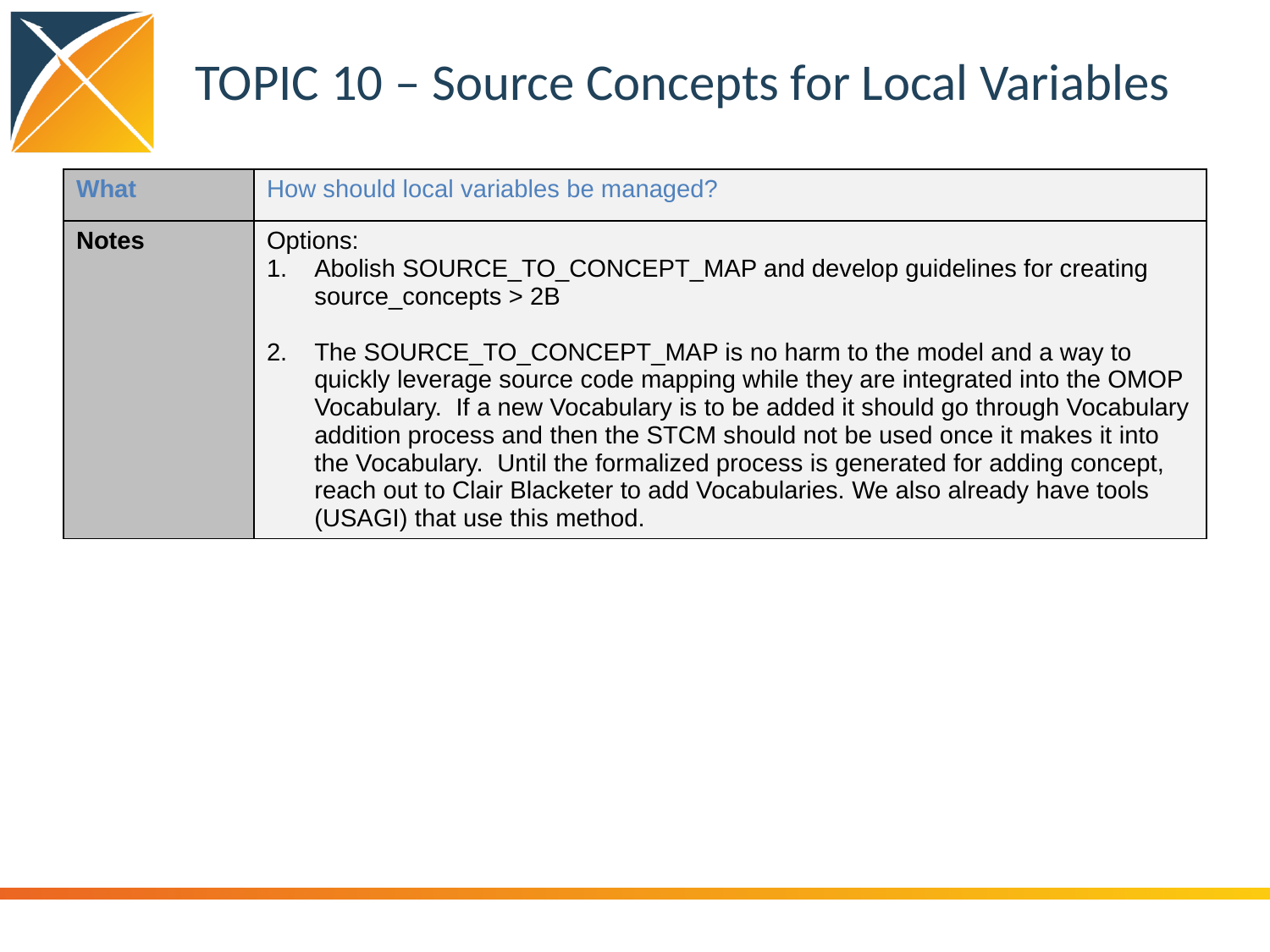

# TOPIC 10 – Source Concepts for Local Variables
| What | How should local variables be managed? |
| --- | --- |
| Notes | Options: Abolish SOURCE\_TO\_CONCEPT\_MAP and develop guidelines for creating source\_concepts > 2B The SOURCE\_TO\_CONCEPT\_MAP is no harm to the model and a way to quickly leverage source code mapping while they are integrated into the OMOP Vocabulary. If a new Vocabulary is to be added it should go through Vocabulary addition process and then the STCM should not be used once it makes it into the Vocabulary. Until the formalized process is generated for adding concept, reach out to Clair Blacketer to add Vocabularies. We also already have tools (USAGI) that use this method. |